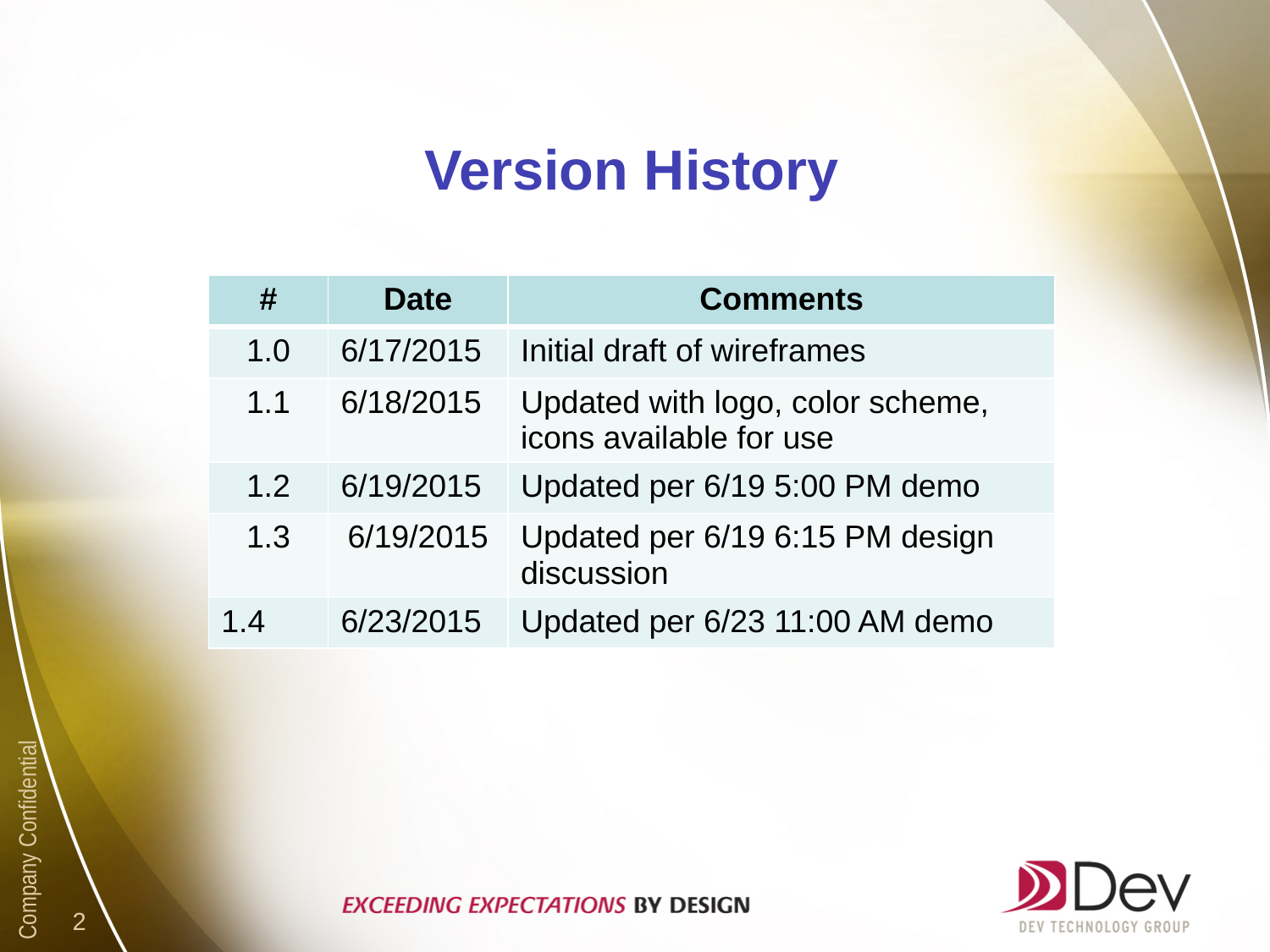

Version History
| # | Date | Comments |
| --- | --- | --- |
| 1.0 | 6/17/2015 | Initial draft of wireframes |
| 1.1 | 6/18/2015 | Updated with logo, color scheme, icons available for use |
| 1.2 | 6/19/2015 | Updated per 6/19 5:00 PM demo |
| 1.3 | 6/19/2015 | Updated per 6/19 6:15 PM design discussion |
| 1.4 | 6/23/2015 | Updated per 6/23 11:00 AM demo |